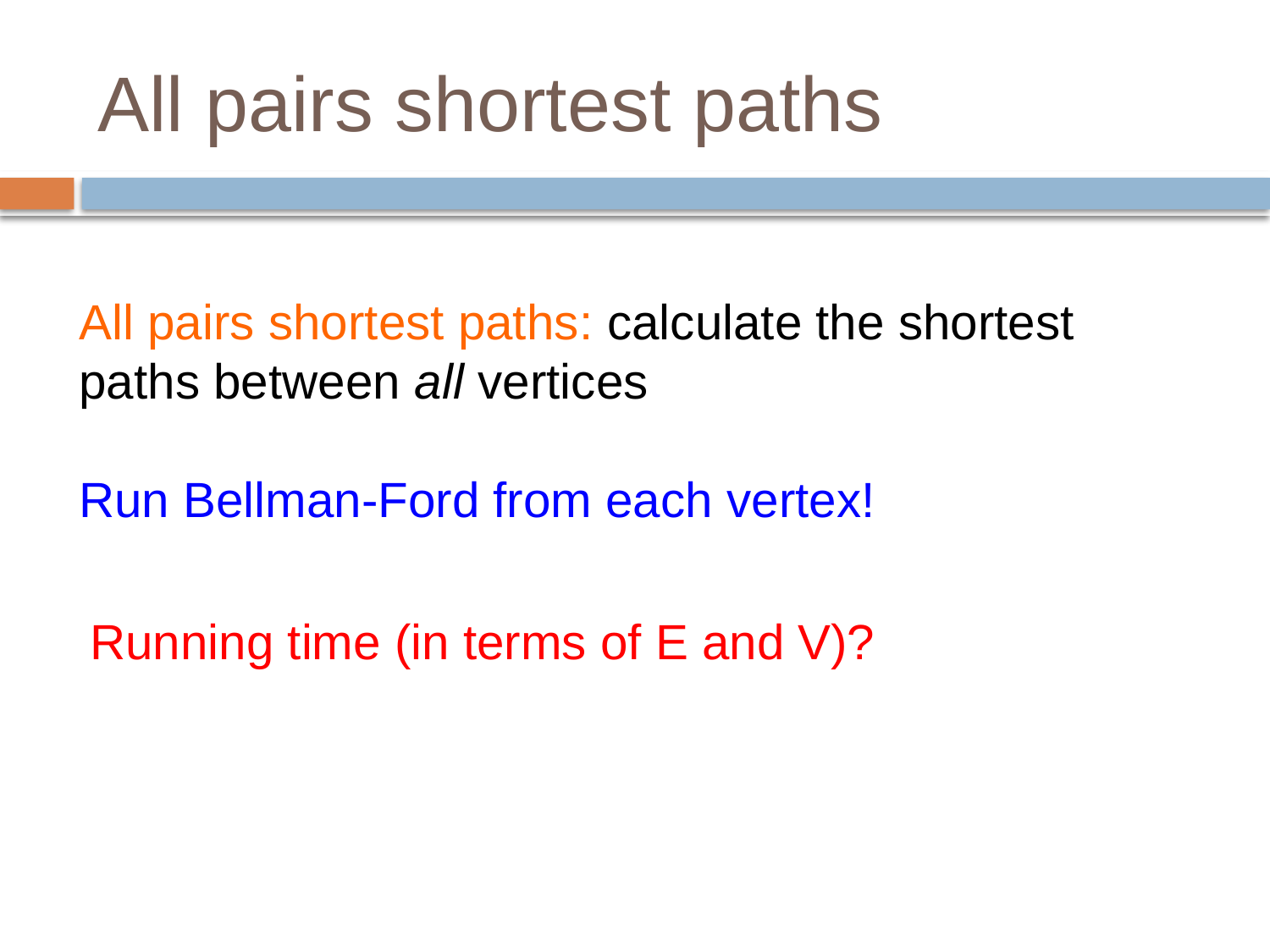

# All pairs shortest paths
All pairs shortest paths: calculate the shortest paths between all vertices

Run Bellman-Ford from each vertex!
Running time (in terms of E and V)?